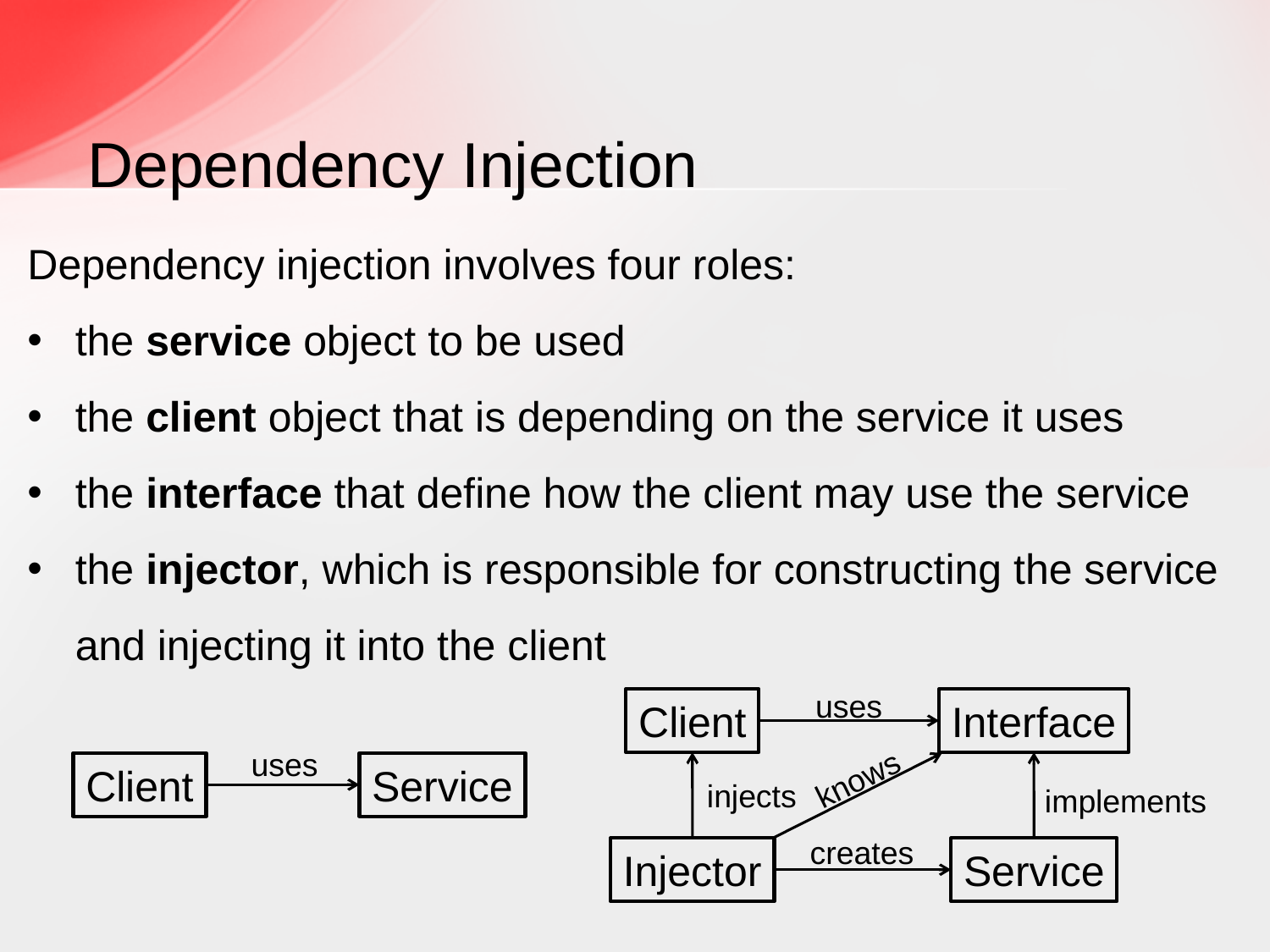

# Dependency Injection
Dependency injection involves four roles:
the service object to be used
the client object that is depending on the service it uses
the interface that define how the client may use the service
the injector, which is responsible for constructing the service and injecting it into the client
uses
Client
Interface
uses
knows
Client
Service
injects
implements
creates
Service
Injector